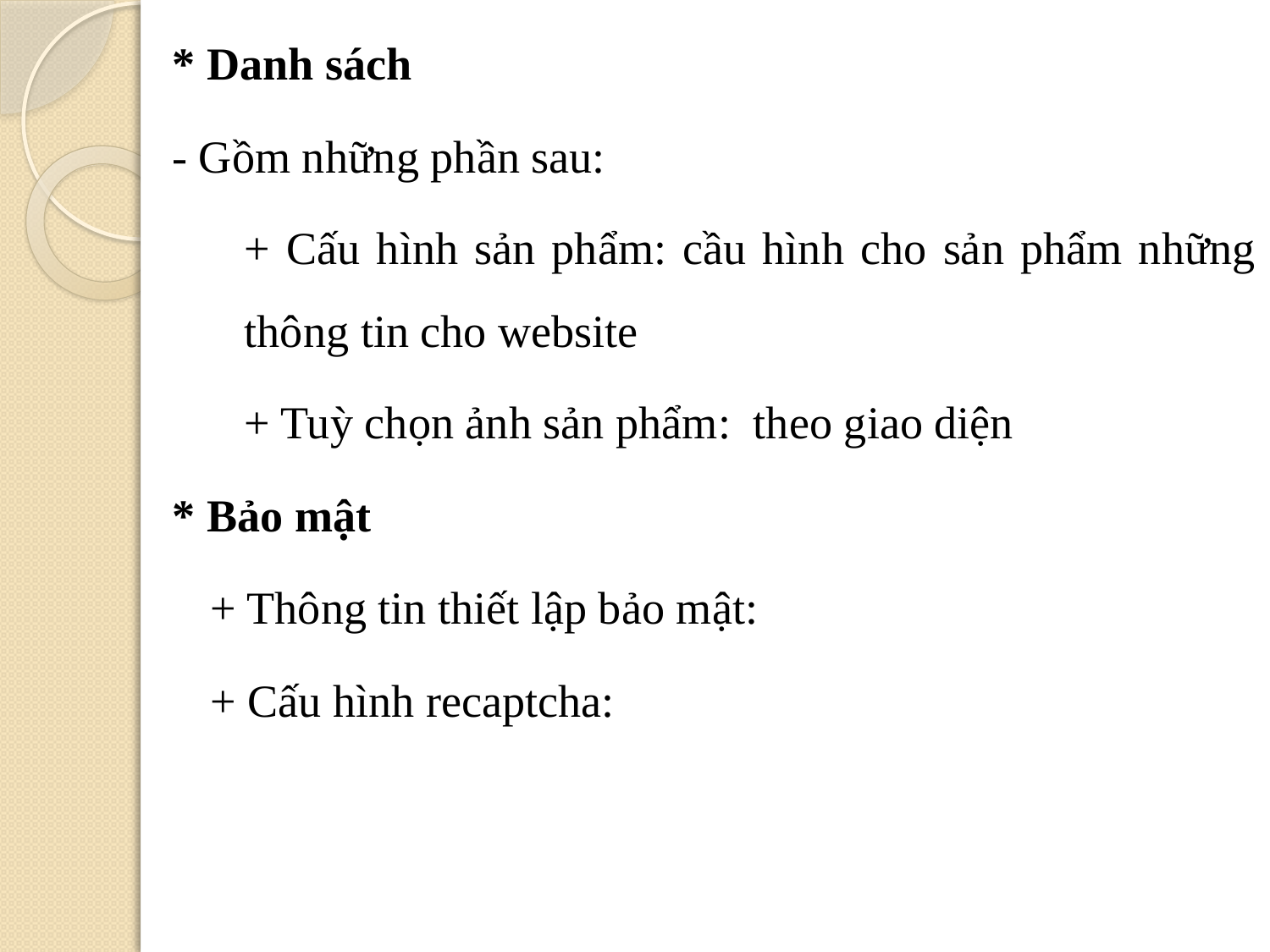

* Danh sách
- Gồm những phần sau:
+ Cấu hình sản phẩm: cầu hình cho sản phẩm những thông tin cho website
+ Tuỳ chọn ảnh sản phẩm:  theo giao diện
* Bảo mật
+ Thông tin thiết lập bảo mật:
+ Cấu hình recaptcha: